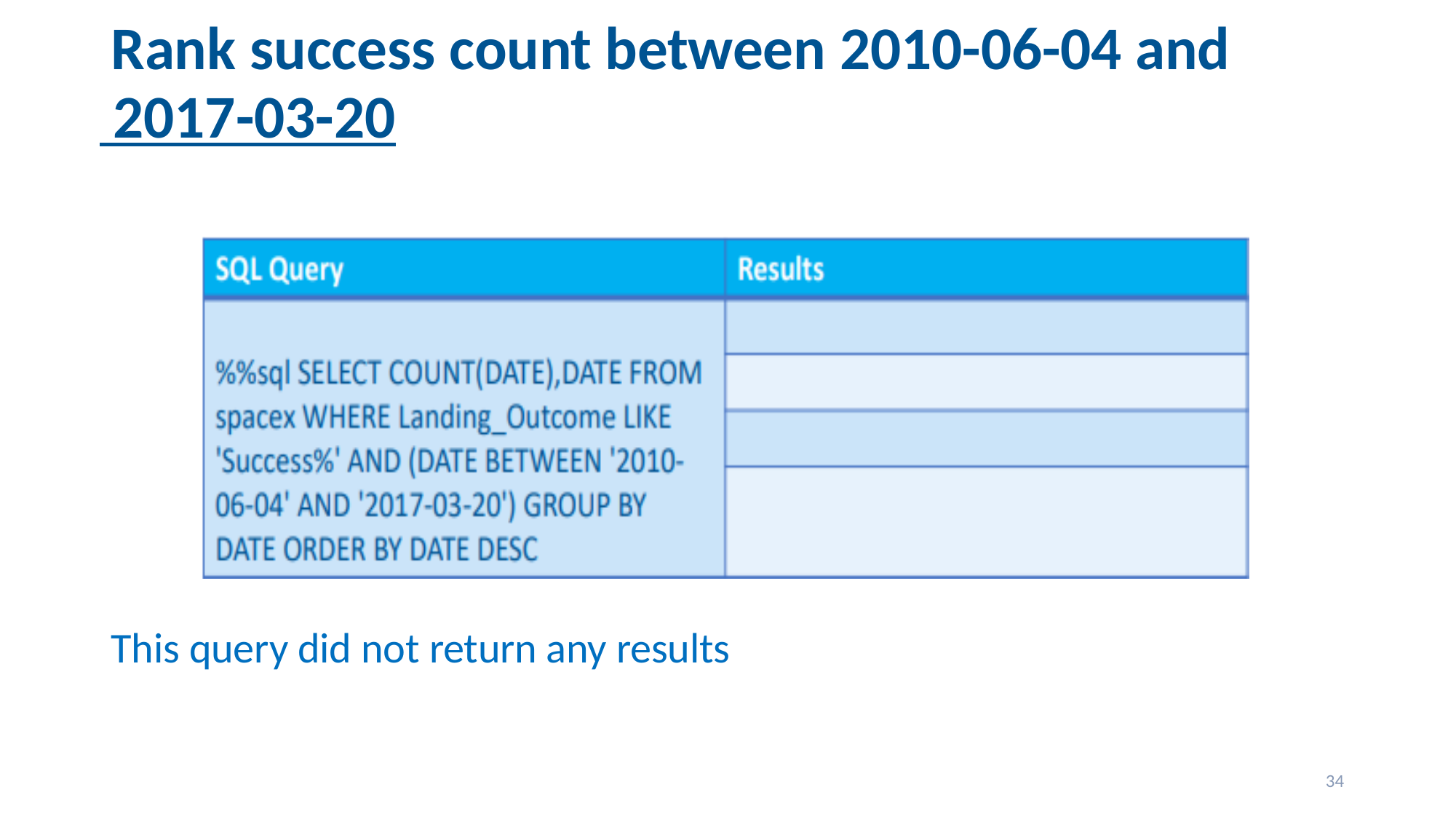

# Rank success count between 2010-06-04 and
 2017-03-20

This query did not return any results
34